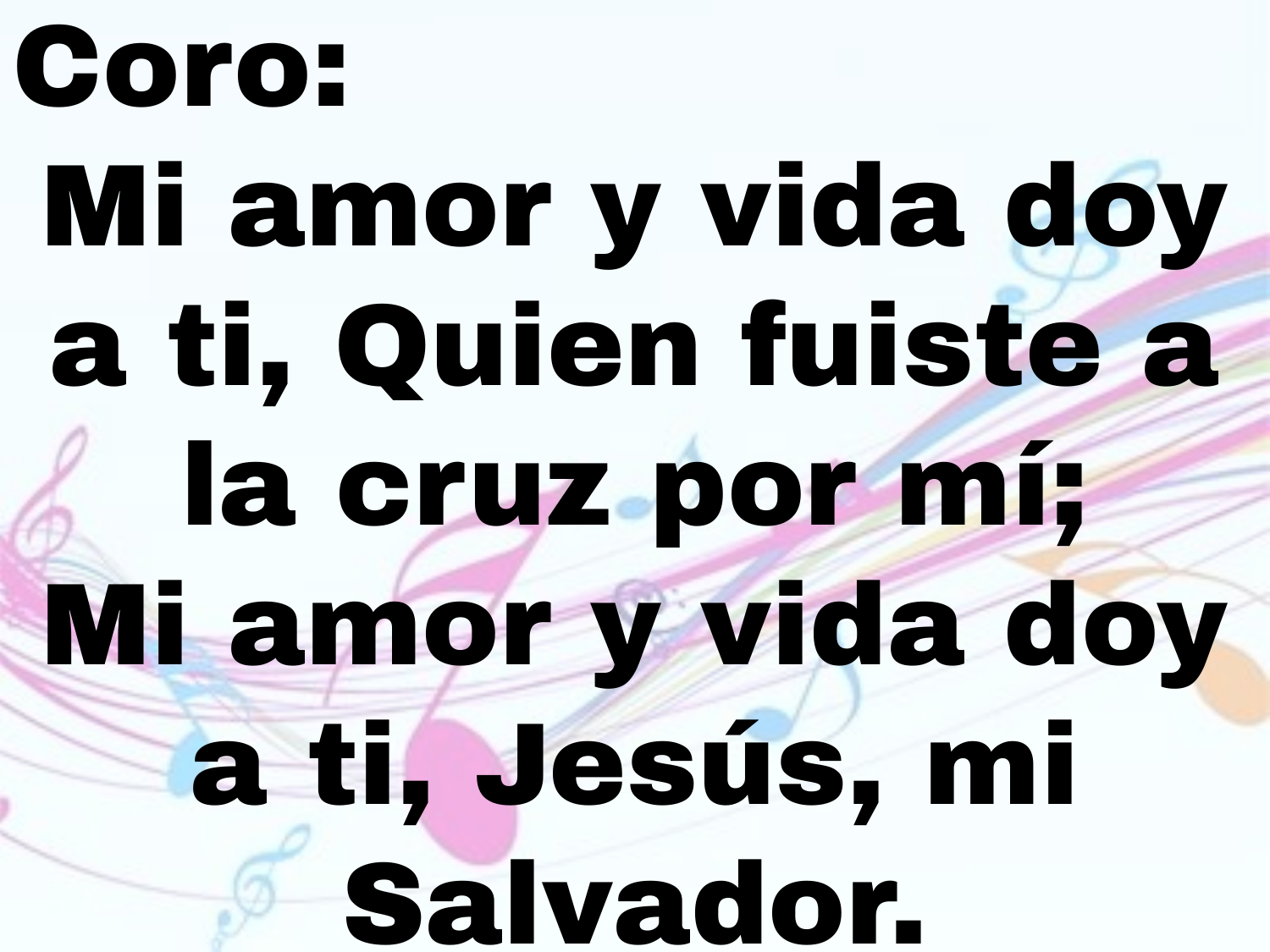

Coro:
Mi amor y vida doy a ti, Quien fuiste a la cruz por mí;
Mi amor y vida doy a ti, Jesús, mi Salvador.